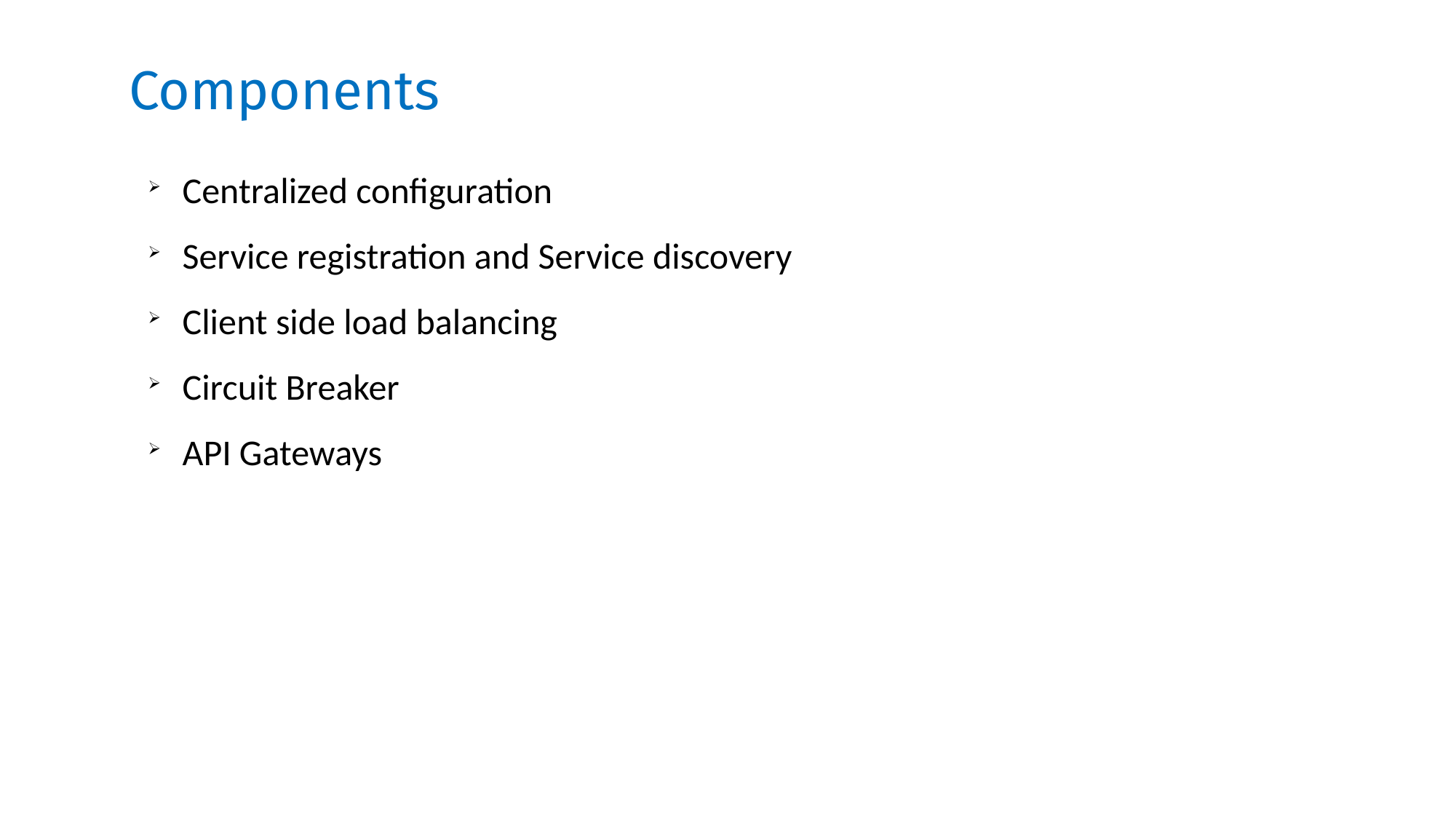

# Components
Centralized configuration
Service registration and Service discovery
Client side load balancing
Circuit Breaker
API Gateways